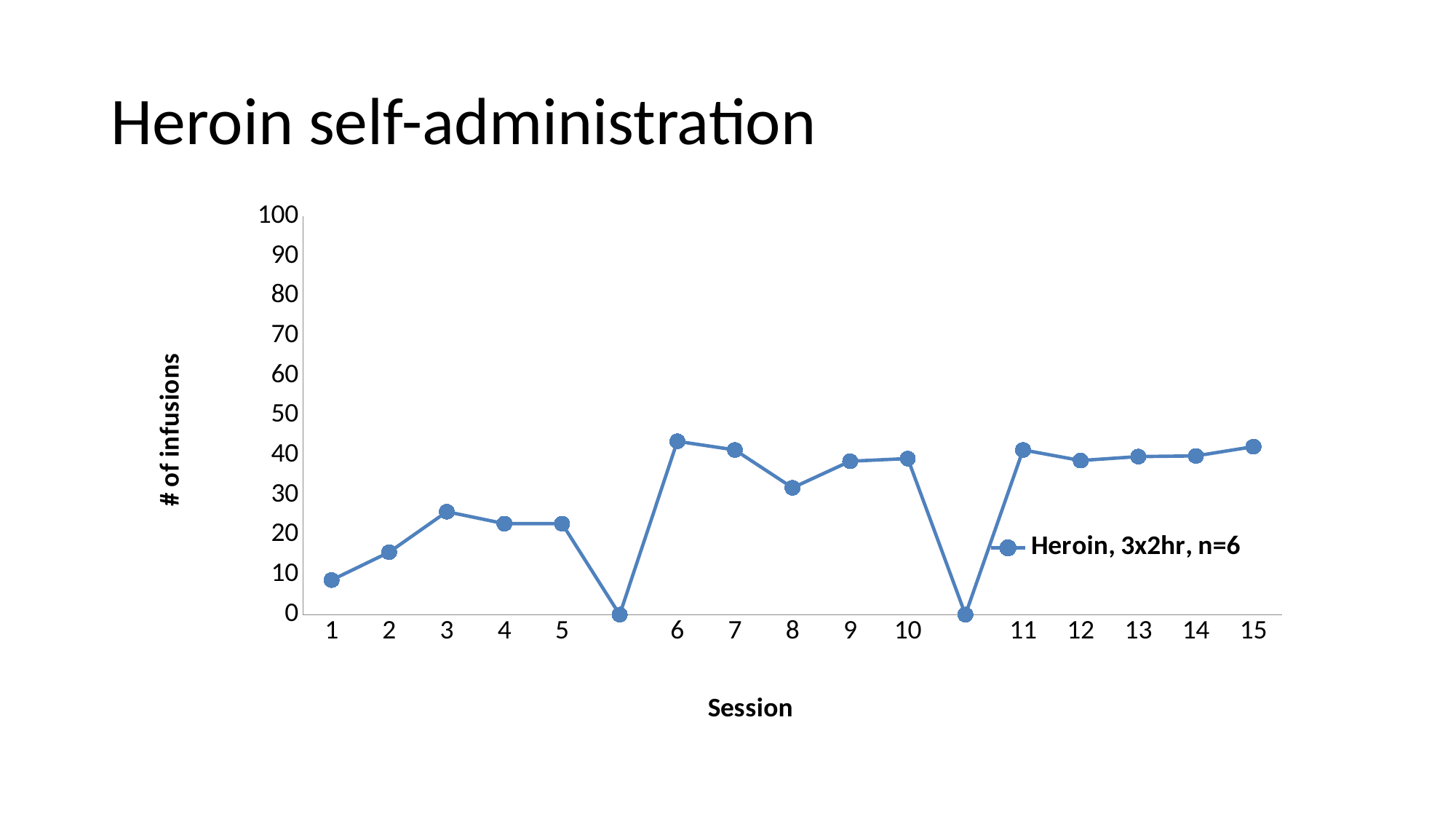

# Heroin self-administration

### Chart

| Category |  |
|---|---|
| 1 | 8.666666666666666 |
| 2 | 15.666666666666666 |
| 3 | 25.833333333333332 |
| 4 | 22.833333333333332 |
| 5 | 22.833333333333332 |
|  | None |
| 6 | 43.5 |
| 7 | 41.333333333333336 |
| 8 | 31.833333333333332 |
| 9 | 38.5 |
| 10 | 39.166666666666664 |
|  | None |
| 11 | 41.333333333333336 |
| 12 | 38.666666666666664 |
| 13 | 39.666666666666664 |
| 14 | 39.833333333333336 |
| 15 | 42.166666666666664 |